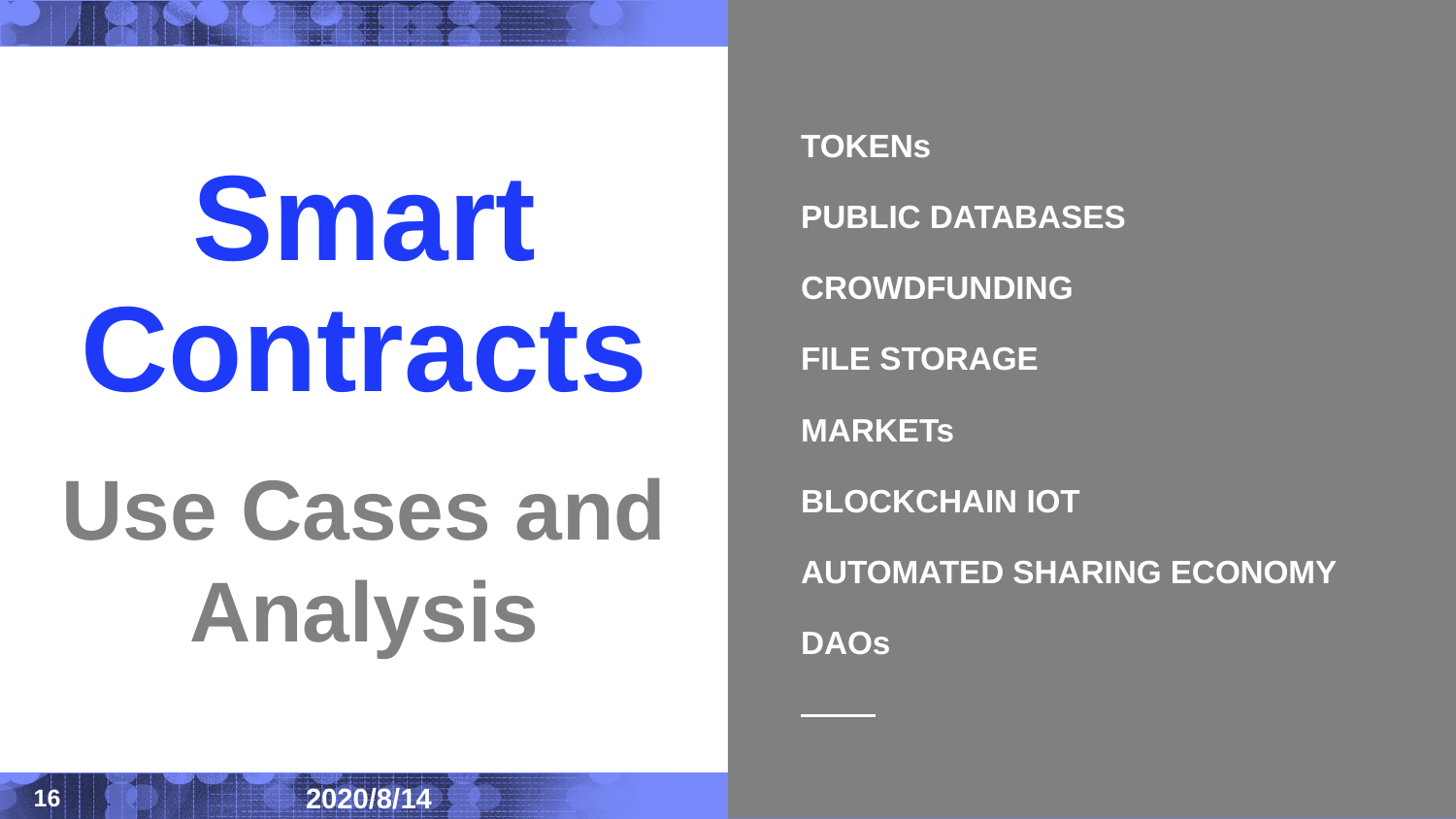

TOKENs
PUBLIC DATABASES
CROWDFUNDING
FILE STORAGE
MARKETs
BLOCKCHAIN IOT
AUTOMATED SHARING ECONOMY
DAOs

# Smart Contracts
Use Cases and Analysis
2020/8/14